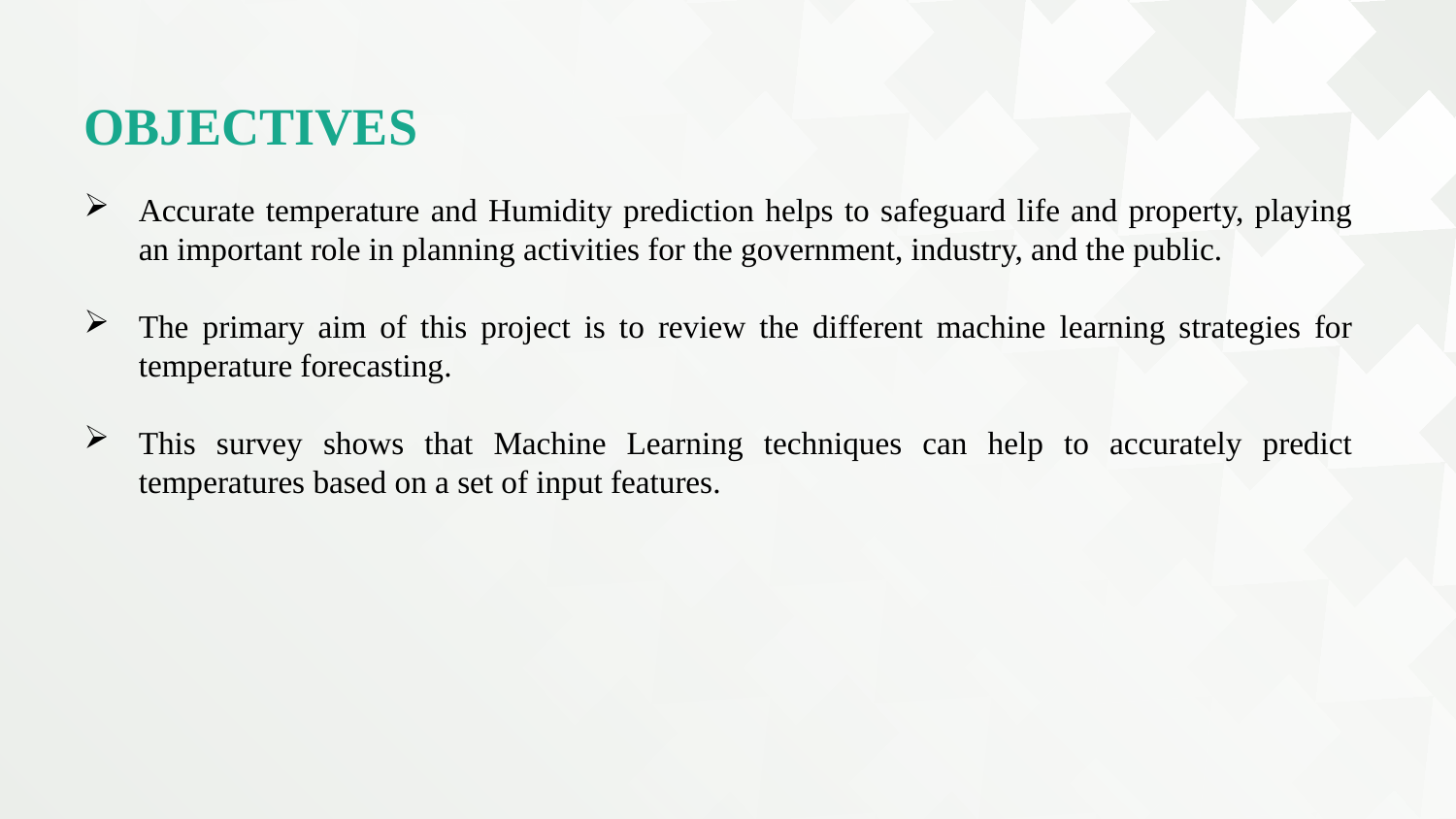

OBJECTIVES
Accurate temperature and Humidity prediction helps to safeguard life and property, playing an important role in planning activities for the government, industry, and the public.

The primary aim of this project is to review the different machine learning strategies for temperature forecasting.

This survey shows that Machine Learning techniques can help to accurately predict temperatures based on a set of input features.